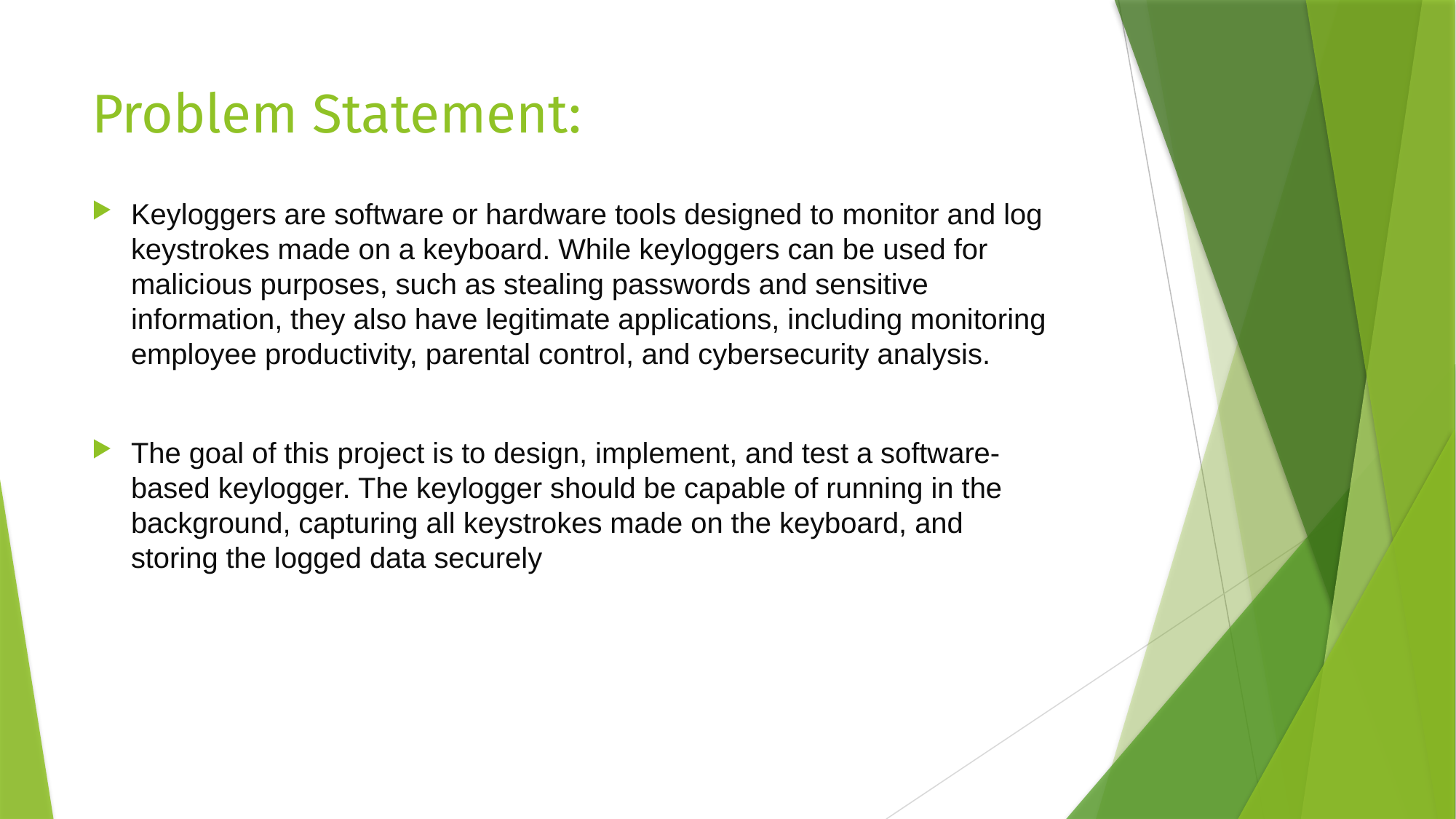

# Problem Statement:
Keyloggers are software or hardware tools designed to monitor and log keystrokes made on a keyboard. While keyloggers can be used for malicious purposes, such as stealing passwords and sensitive information, they also have legitimate applications, including monitoring employee productivity, parental control, and cybersecurity analysis.

The goal of this project is to design, implement, and test a software-based keylogger. The keylogger should be capable of running in the background, capturing all keystrokes made on the keyboard, and storing the logged data securely